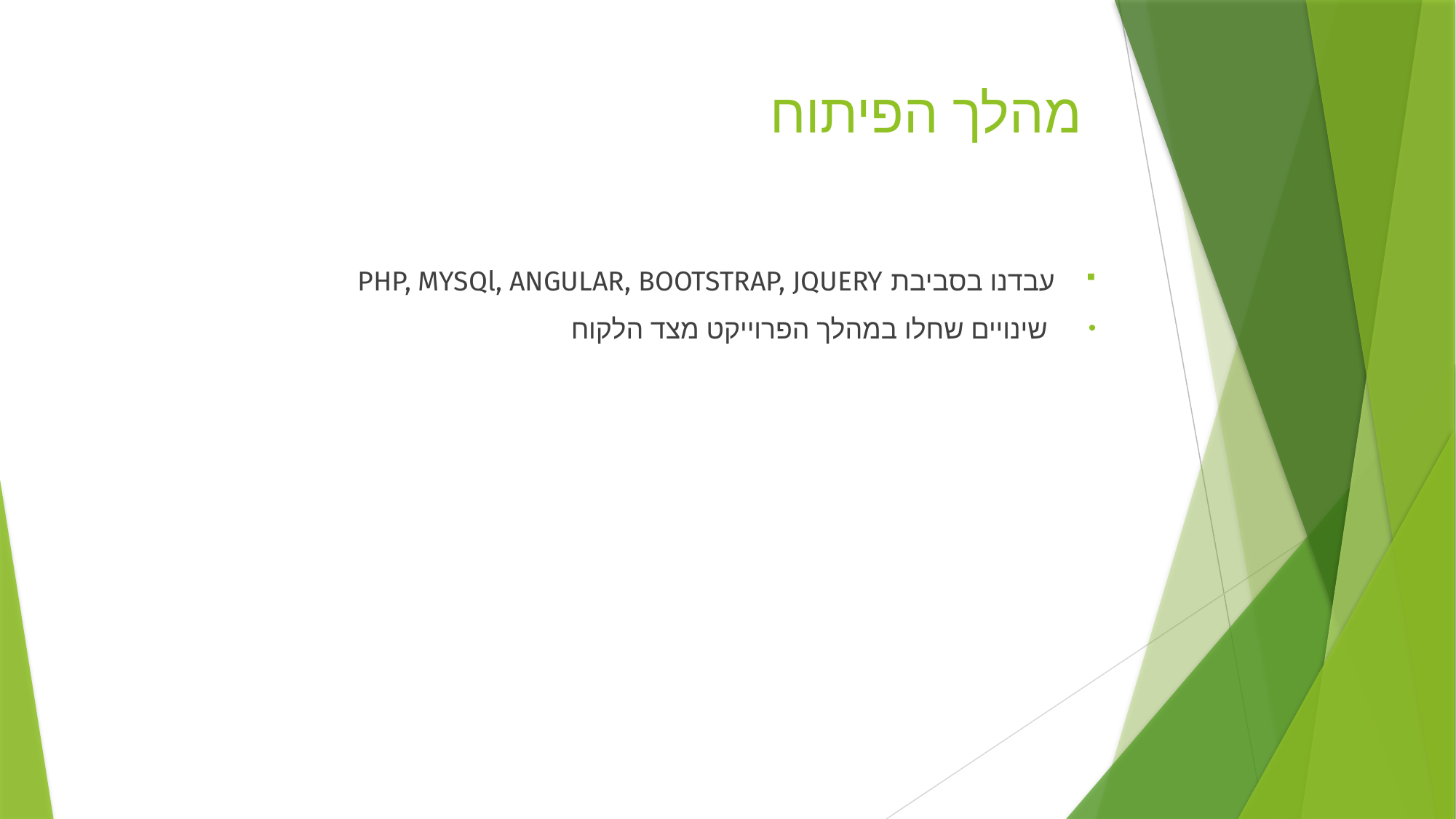

# מהלך הפיתוח
עבדנו בסביבת PHP, MYSQl, ANGULAR, BOOTSTRAP, JQUERY
 שינויים שחלו במהלך הפרוייקט מצד הלקוח